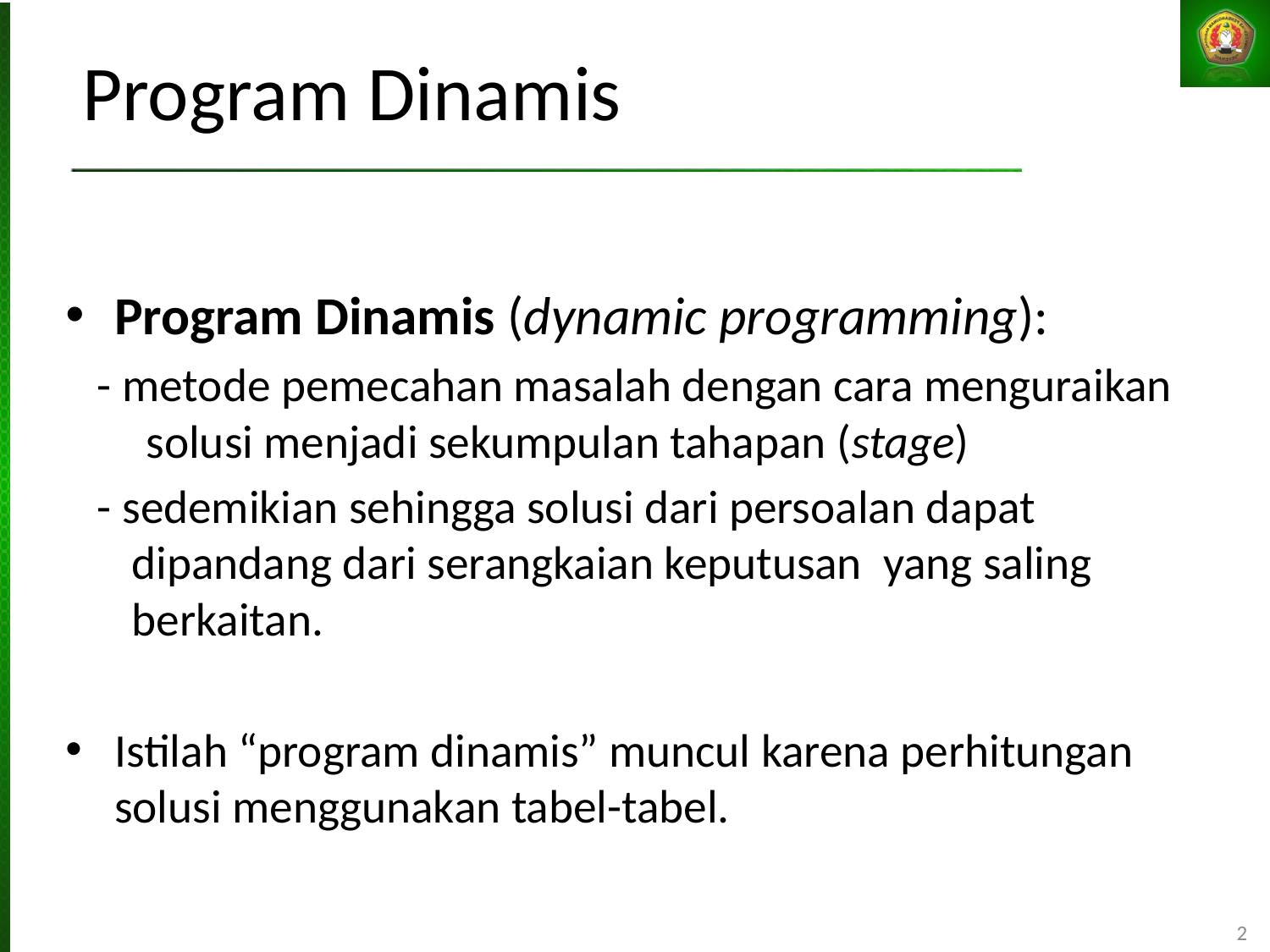

# Program Dinamis
Program Dinamis (dynamic programming):
   - metode pemecahan masalah dengan cara menguraikan solusi menjadi sekumpulan tahapan (stage)
   - sedemikian sehingga solusi dari persoalan dapat dipandang dari serangkaian keputusan  yang saling berkaitan.

Istilah “program dinamis” muncul karena perhitungan solusi menggunakan tabel-tabel.
2